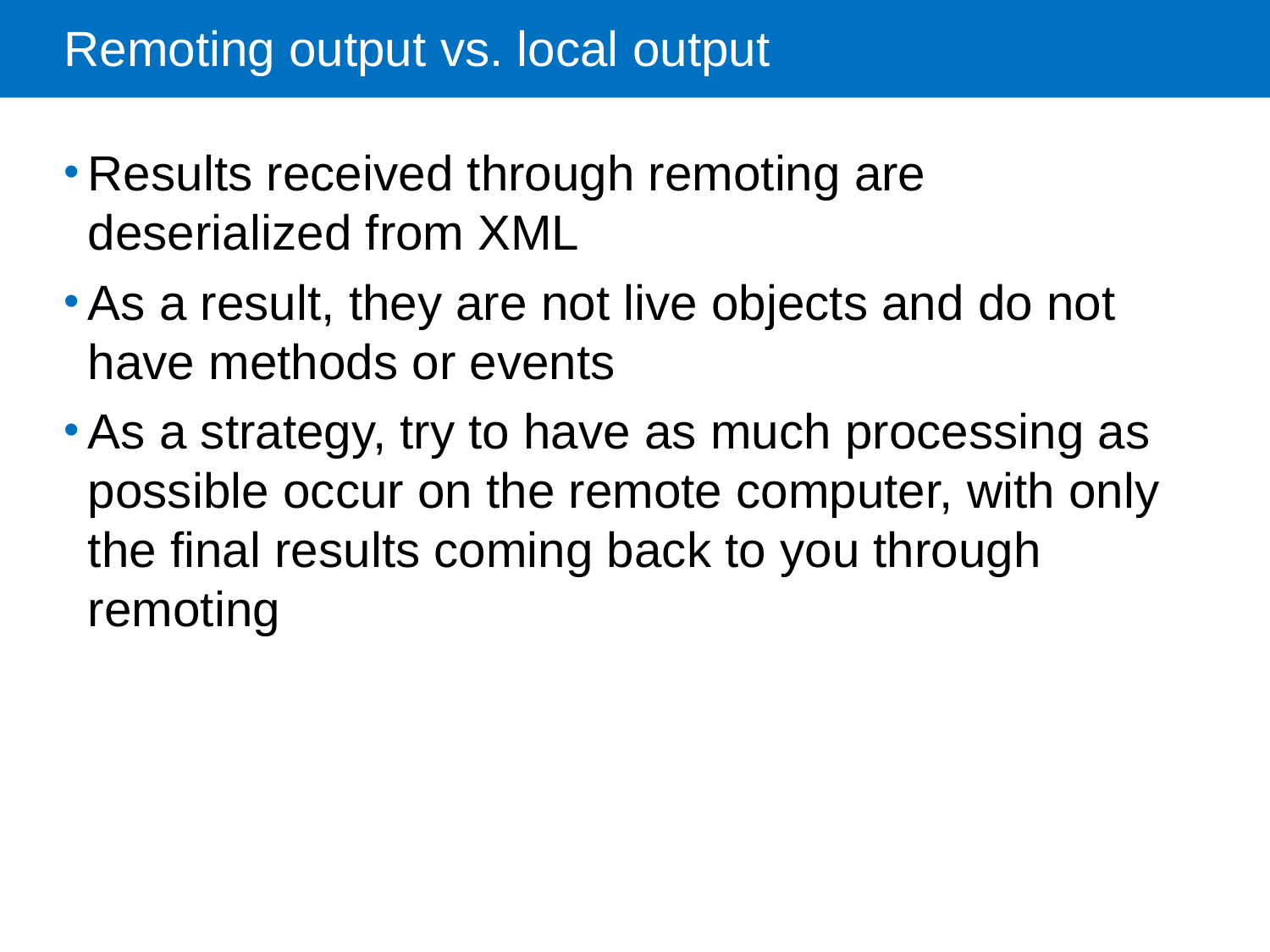

# Remoting output vs. local output
Results received through remoting are deserialized from XML
As a result, they are not live objects and do not have methods or events
As a strategy, try to have as much processing as possible occur on the remote computer, with only the final results coming back to you through remoting